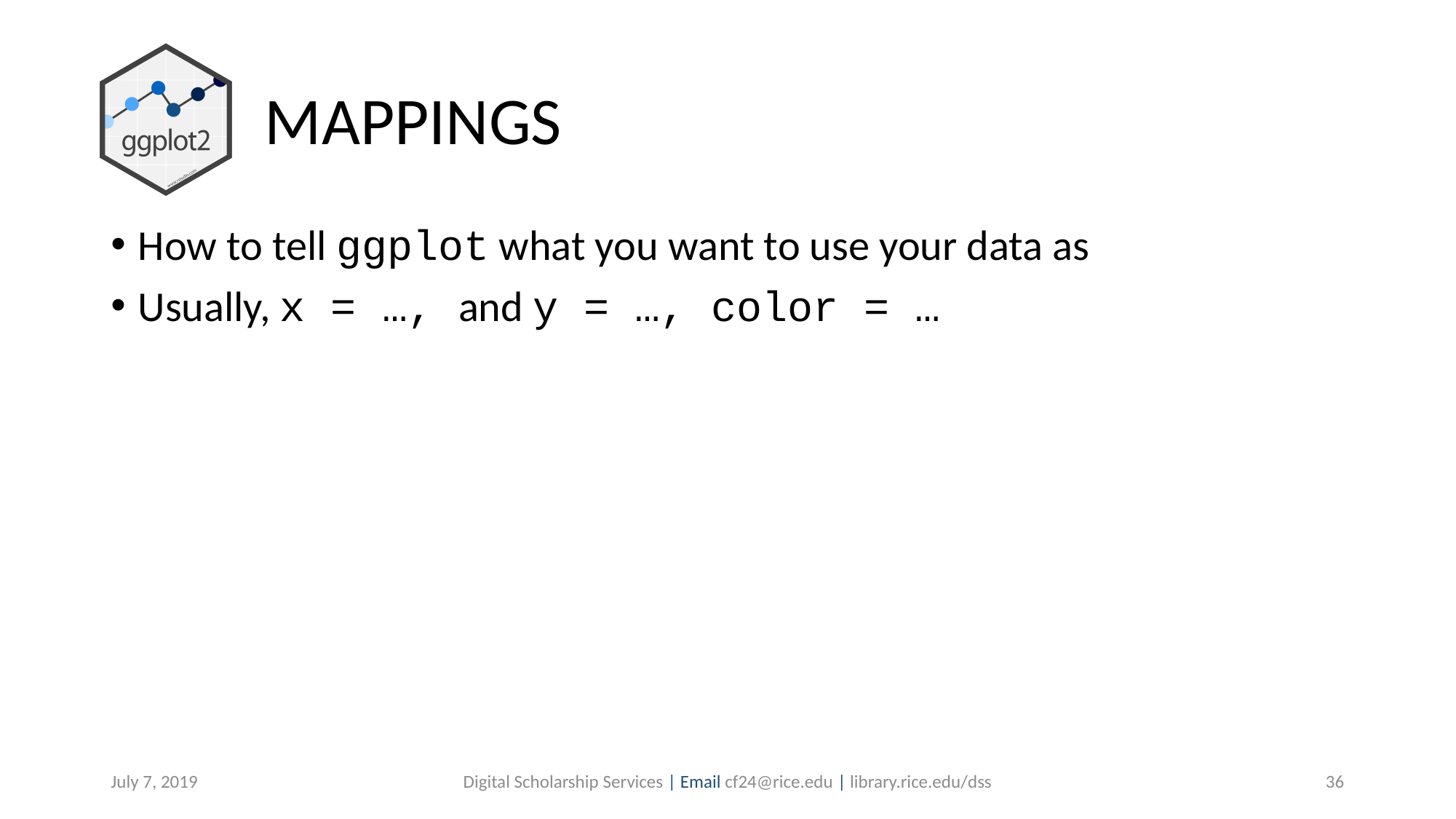

# MAPPINGS
How to tell ggplot what you want to use your data as
Usually, x = …, and y = …, color = …
July 7, 2019
Digital Scholarship Services | Email cf24@rice.edu | library.rice.edu/dss
36